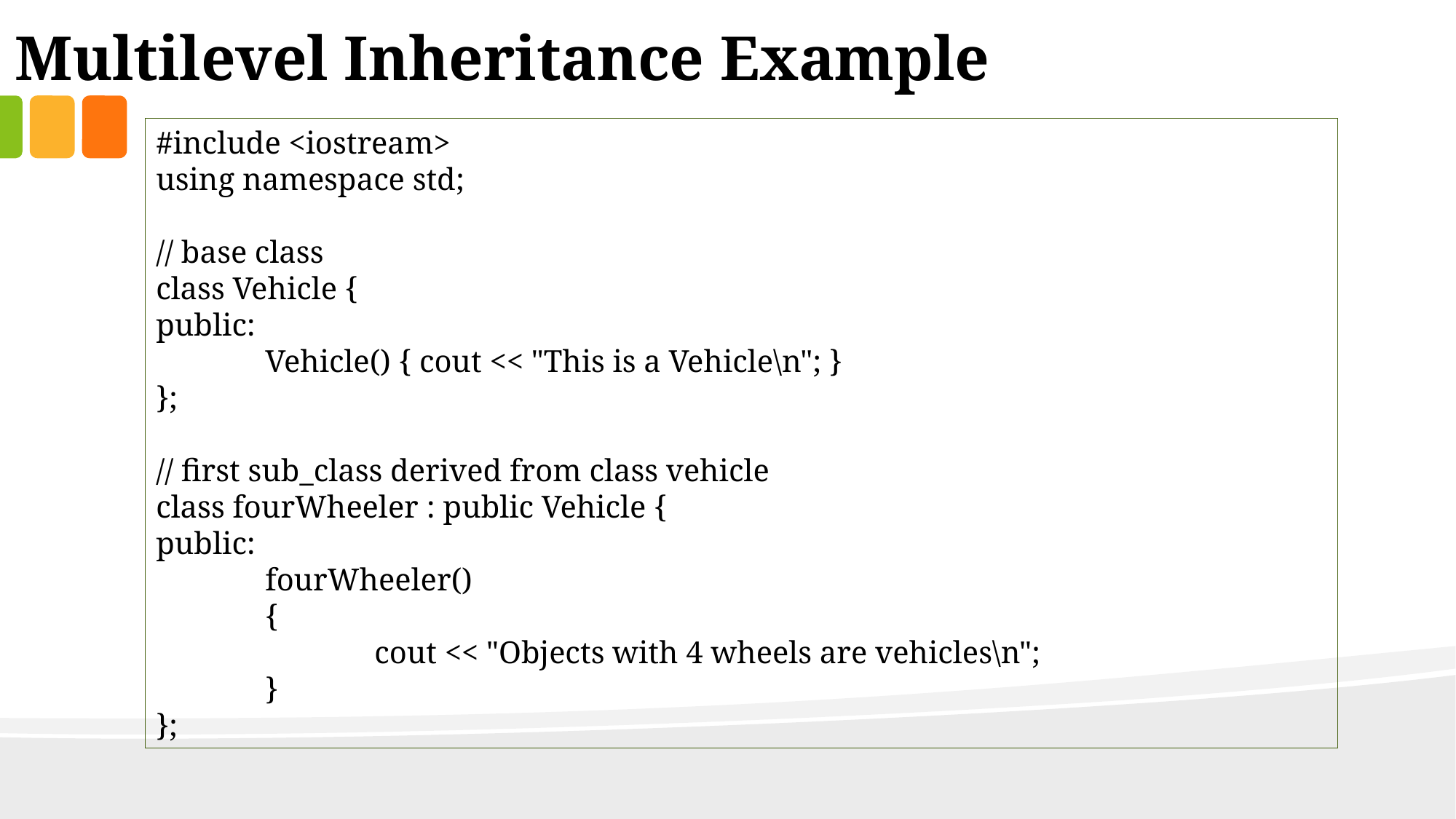

Multilevel Inheritance Example
#include <iostream>
using namespace std;

// base class
class Vehicle {
public:
	Vehicle() { cout << "This is a Vehicle\n"; }
};

// first sub_class derived from class vehicle
class fourWheeler : public Vehicle {
public:
	fourWheeler()
	{
		cout << "Objects with 4 wheels are vehicles\n";
	}
};